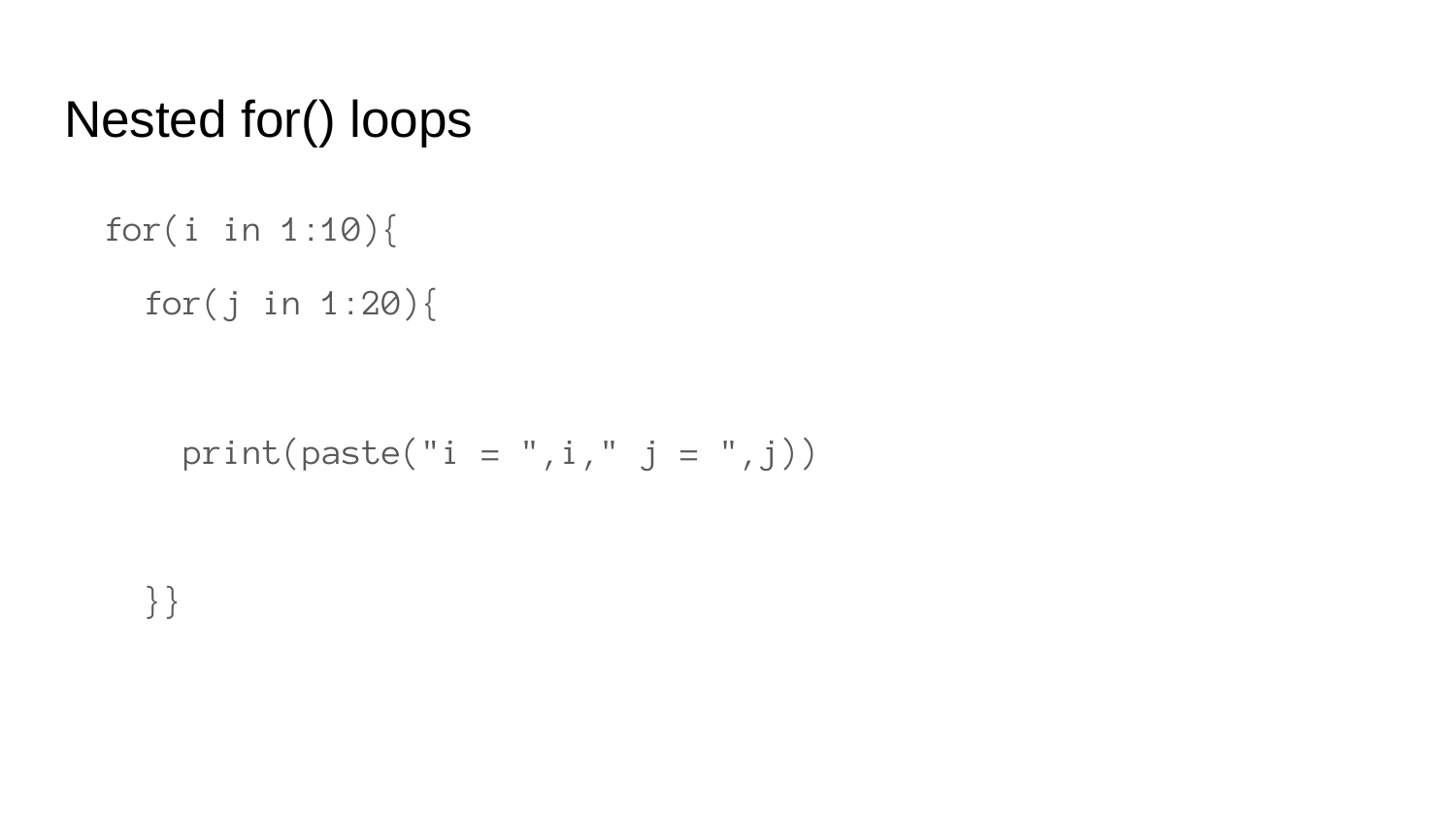

# Nested for() loops
  for(i in 1:10){
    for(j in 1:20){

      print(paste("i = ",i," j = ",j))

    }}